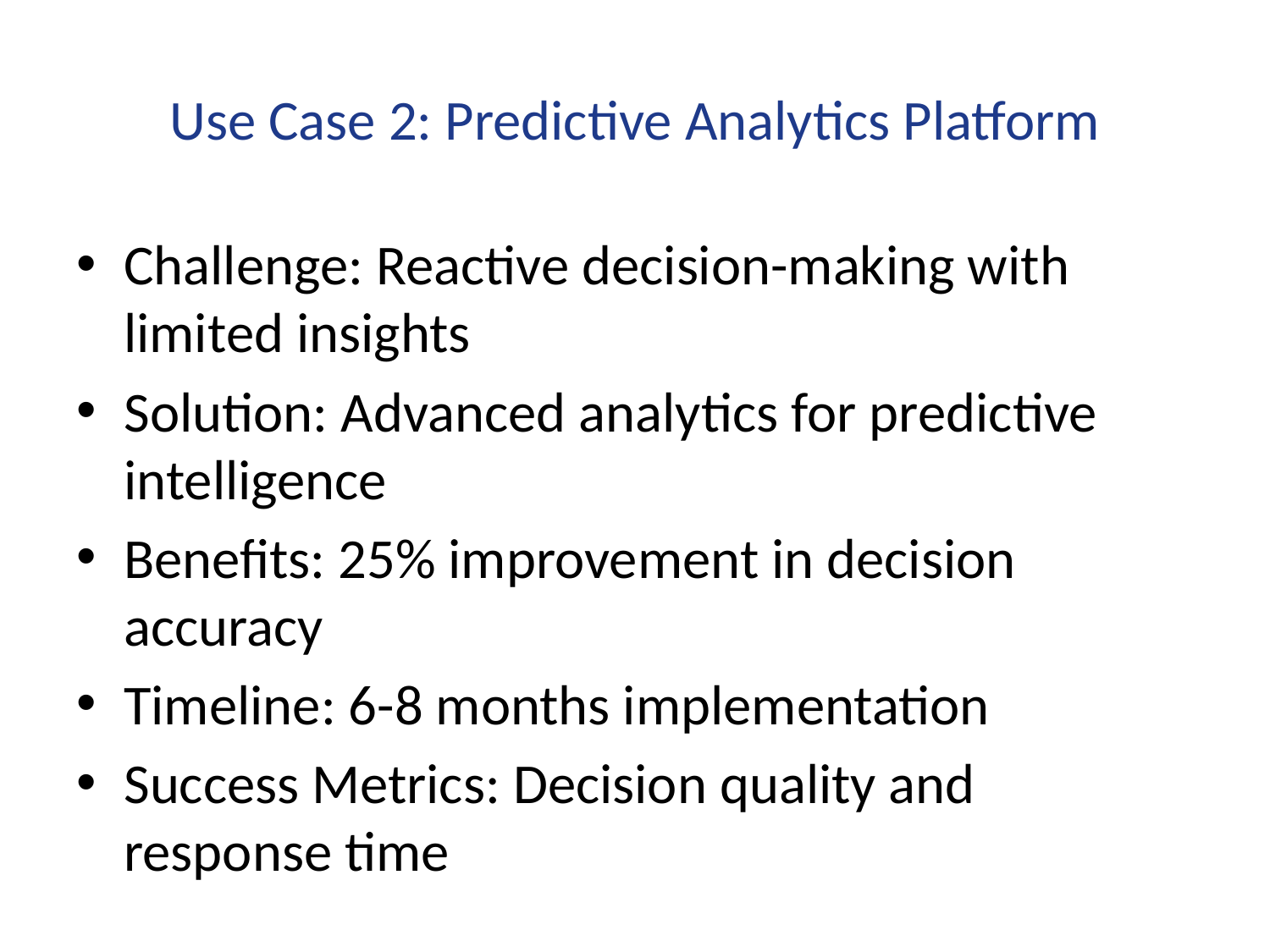

# Use Case 2: Predictive Analytics Platform
Challenge: Reactive decision-making with limited insights
Solution: Advanced analytics for predictive intelligence
Benefits: 25% improvement in decision accuracy
Timeline: 6-8 months implementation
Success Metrics: Decision quality and response time